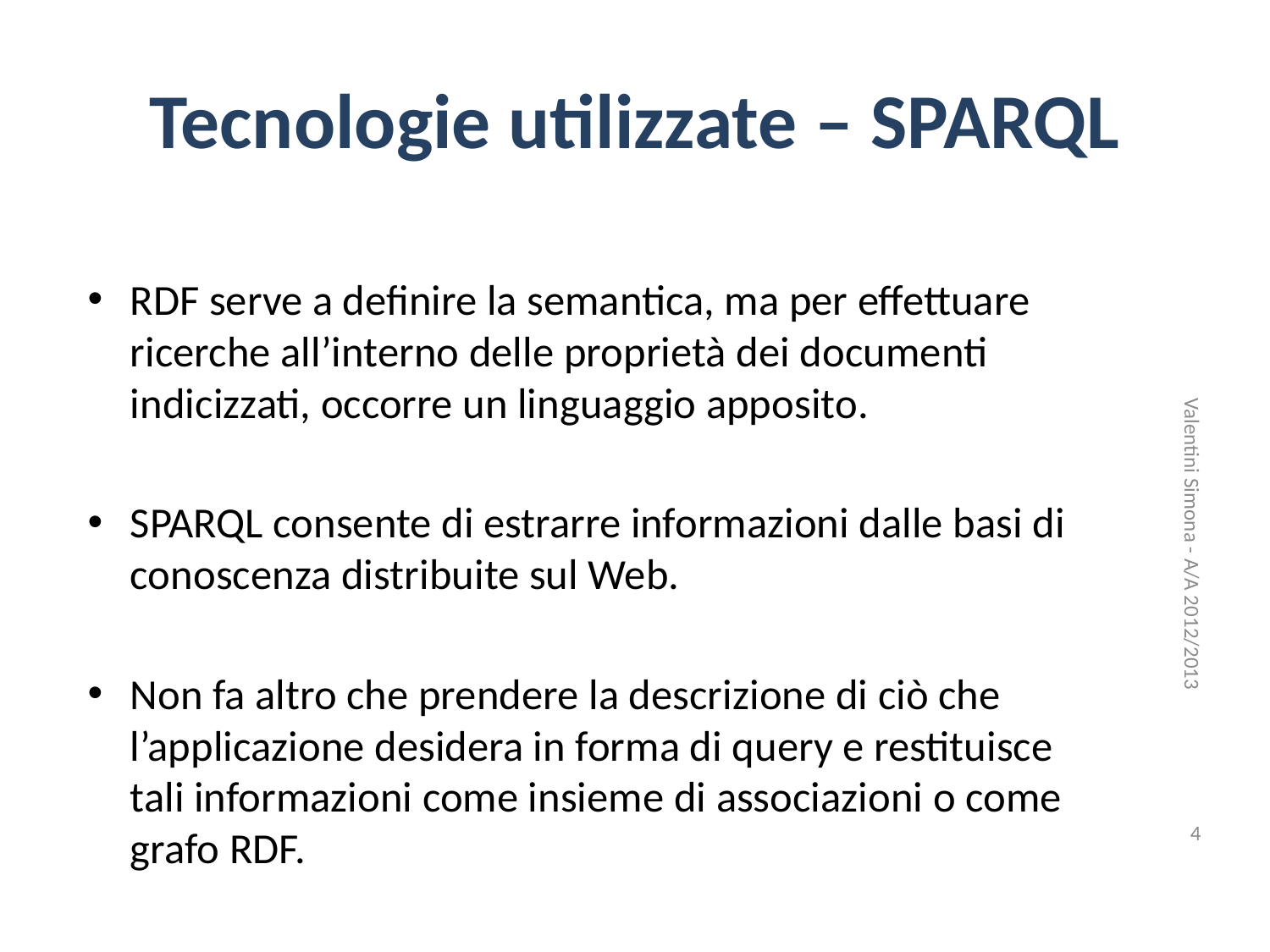

# Tecnologie utilizzate – SPARQL

RDF serve a definire la semantica, ma per effettuare ricerche all’interno delle proprietà dei documenti indicizzati, occorre un linguaggio apposito.

SPARQL consente di estrarre informazioni dalle basi di conoscenza distribuite sul Web.

Non fa altro che prendere la descrizione di ciò che l’applicazione desidera in forma di query e restituisce tali informazioni come insieme di associazioni o come grafo RDF.
Valentini Simona - A/A 2012/2013
4